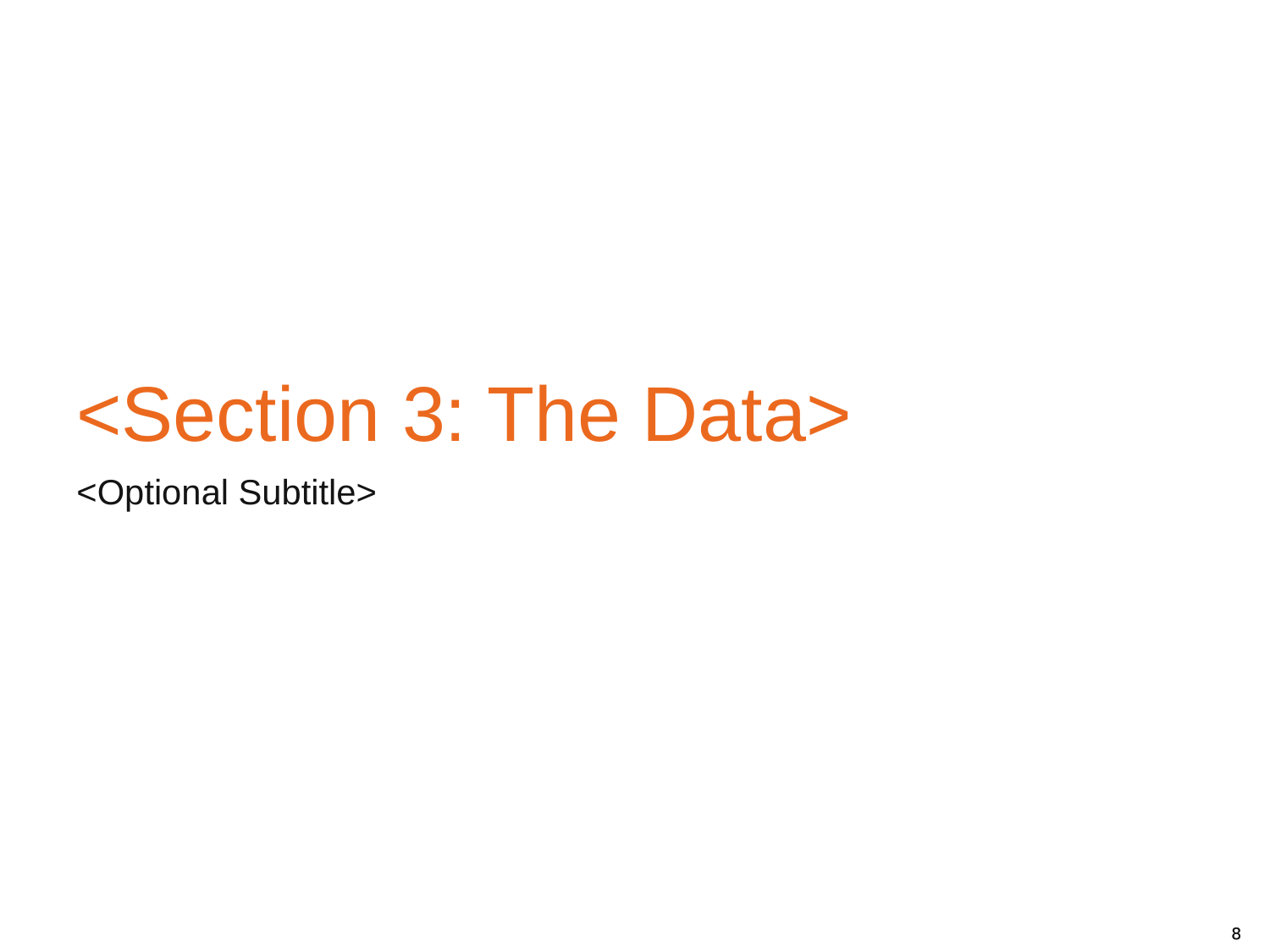

# <Section 3: The Data>
<Optional Subtitle>